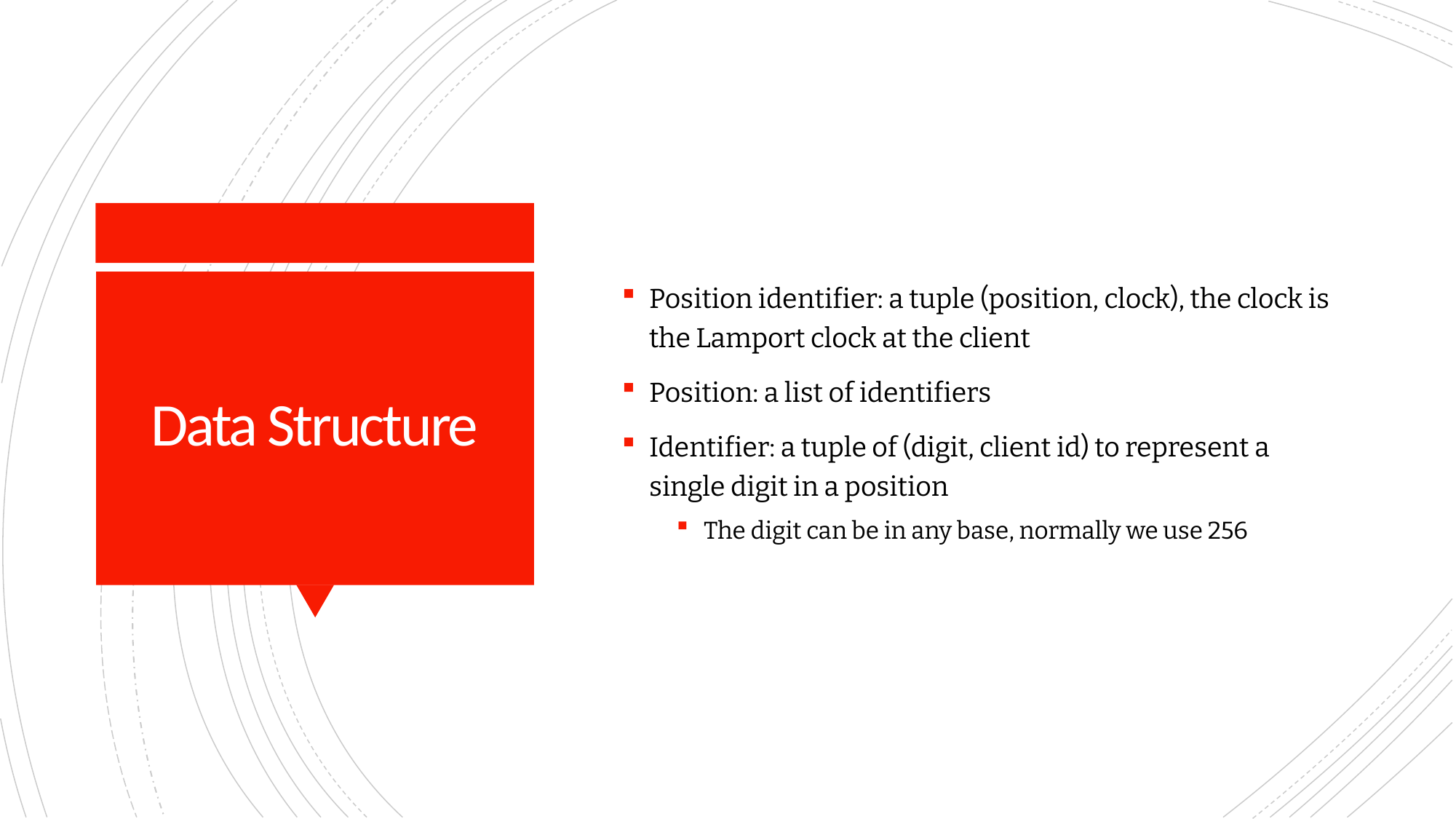

Position identifier: a tuple (position, clock), the clock is the Lamport clock at the client
Position: a list of identifiers
Identifier: a tuple of (digit, client id) to represent a single digit in a position
The digit can be in any base, normally we use 256
# Data Structure